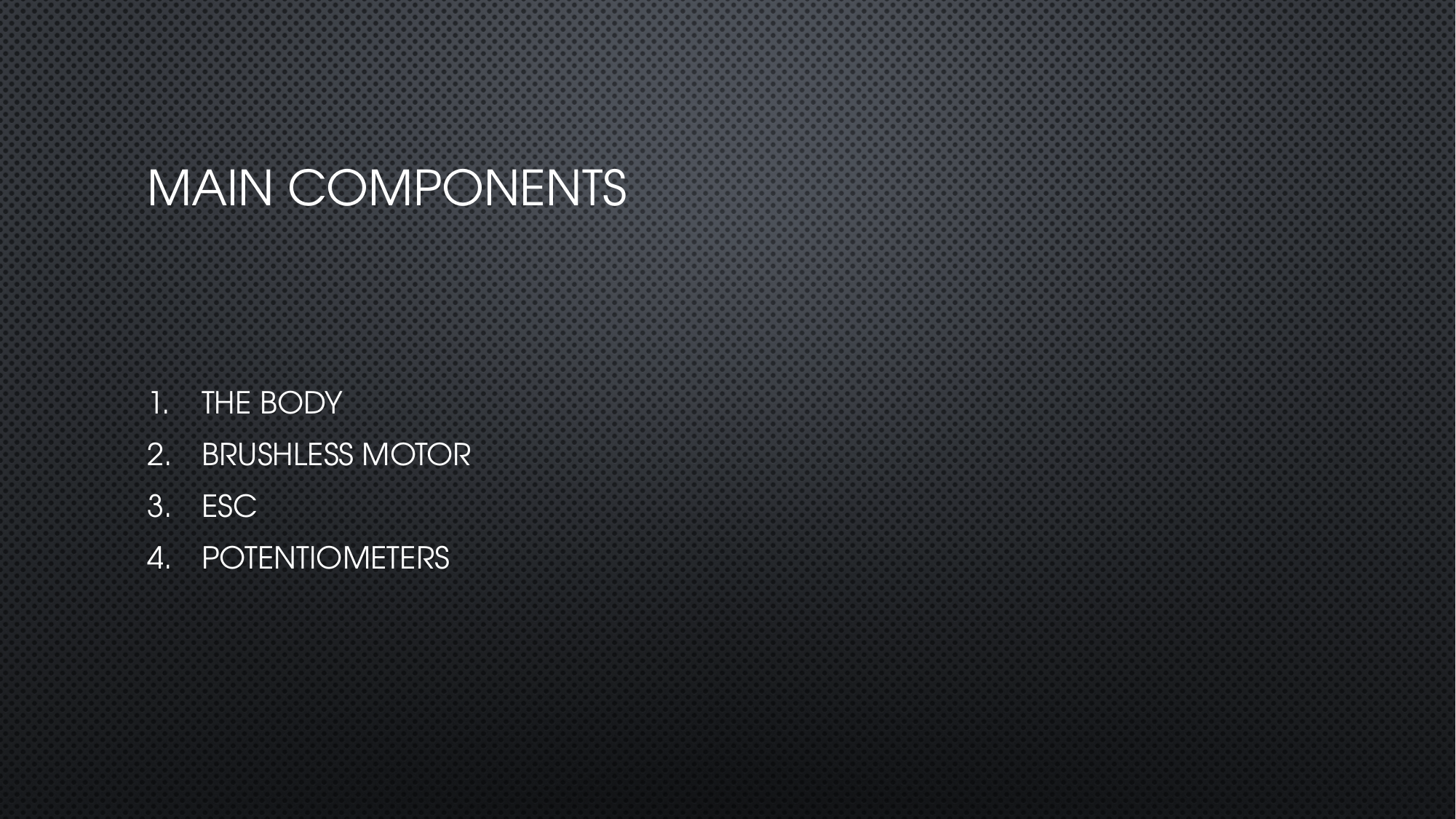

# Main components
The Body
Brushless motor
ESC
Potentiometers